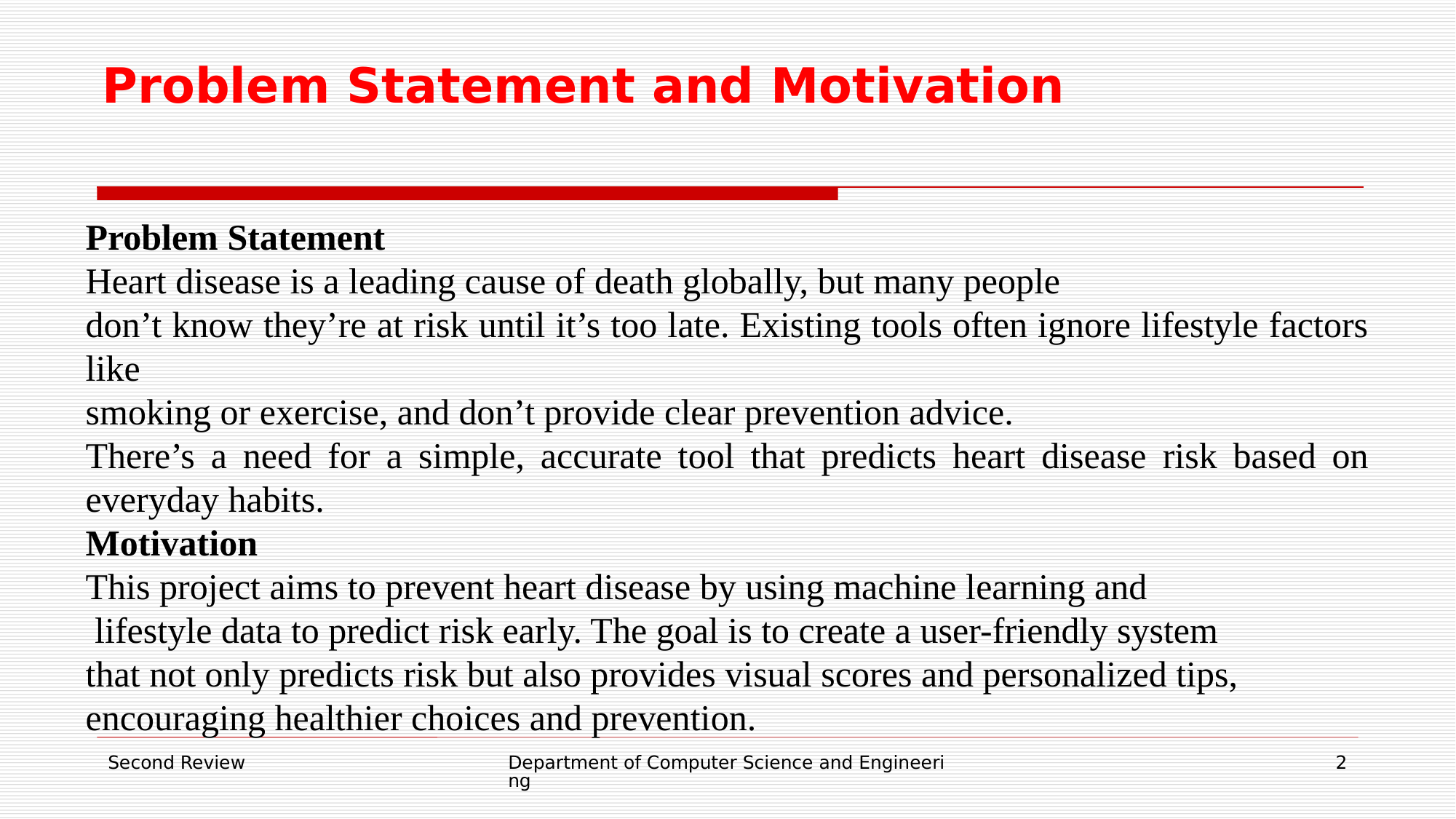

# Problem Statement and Motivation
Problem Statement
Heart disease is a leading cause of death globally, but many people
don’t know they’re at risk until it’s too late. Existing tools often ignore lifestyle factors like
smoking or exercise, and don’t provide clear prevention advice.
There’s a need for a simple, accurate tool that predicts heart disease risk based on everyday habits.
Motivation
This project aims to prevent heart disease by using machine learning and
 lifestyle data to predict risk early. The goal is to create a user-friendly system
that not only predicts risk but also provides visual scores and personalized tips,
encouraging healthier choices and prevention.
Second Review
Department of Computer Science and Engineering
2